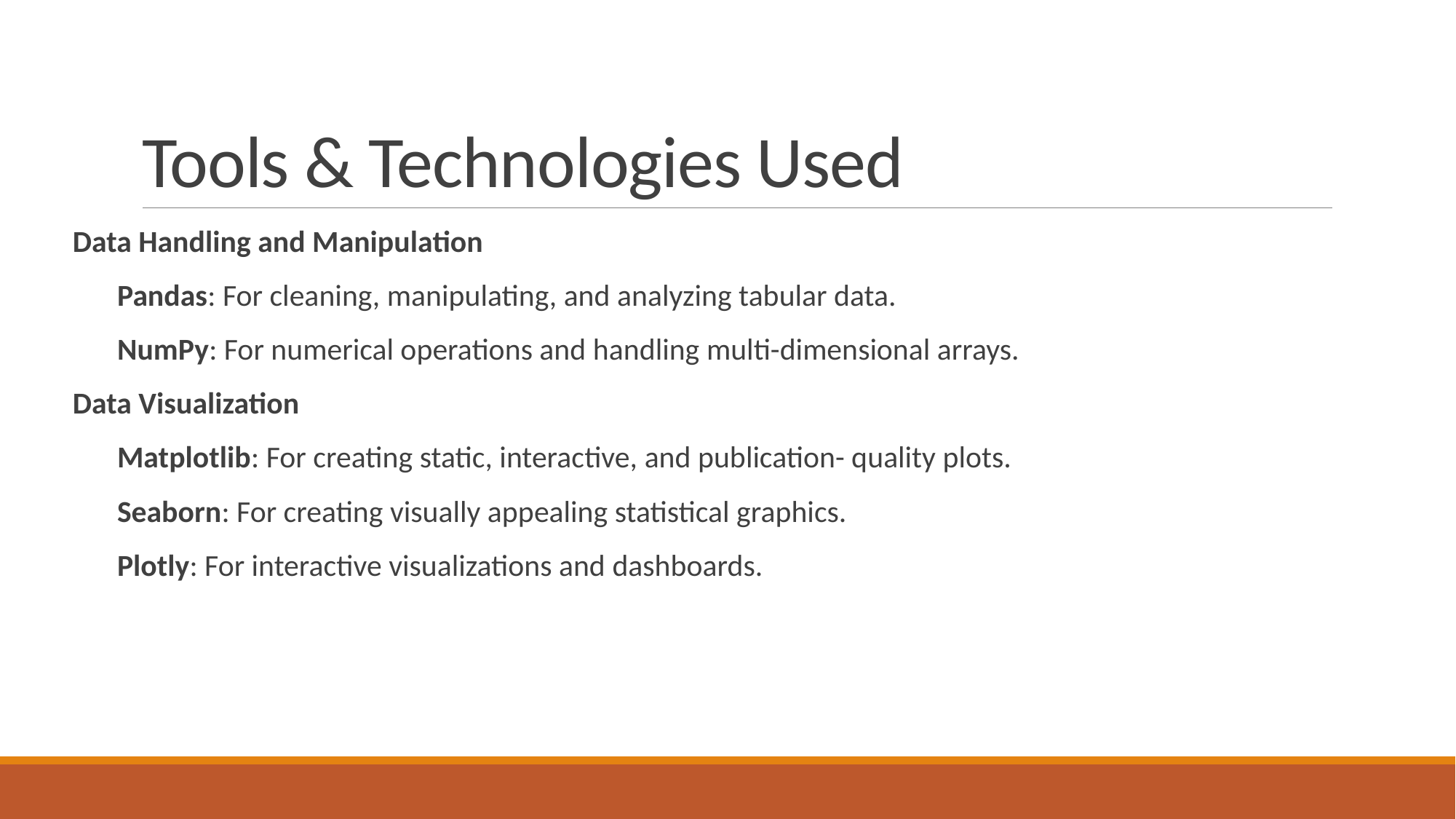

# Tools & Technologies Used
Data Handling and Manipulation
        Pandas: For cleaning, manipulating, and analyzing tabular data.
        NumPy: For numerical operations and handling multi-dimensional arrays.
Data Visualization
        Matplotlib: For creating static, interactive, and publication- quality plots.
        Seaborn: For creating visually appealing statistical graphics.
        Plotly: For interactive visualizations and dashboards.